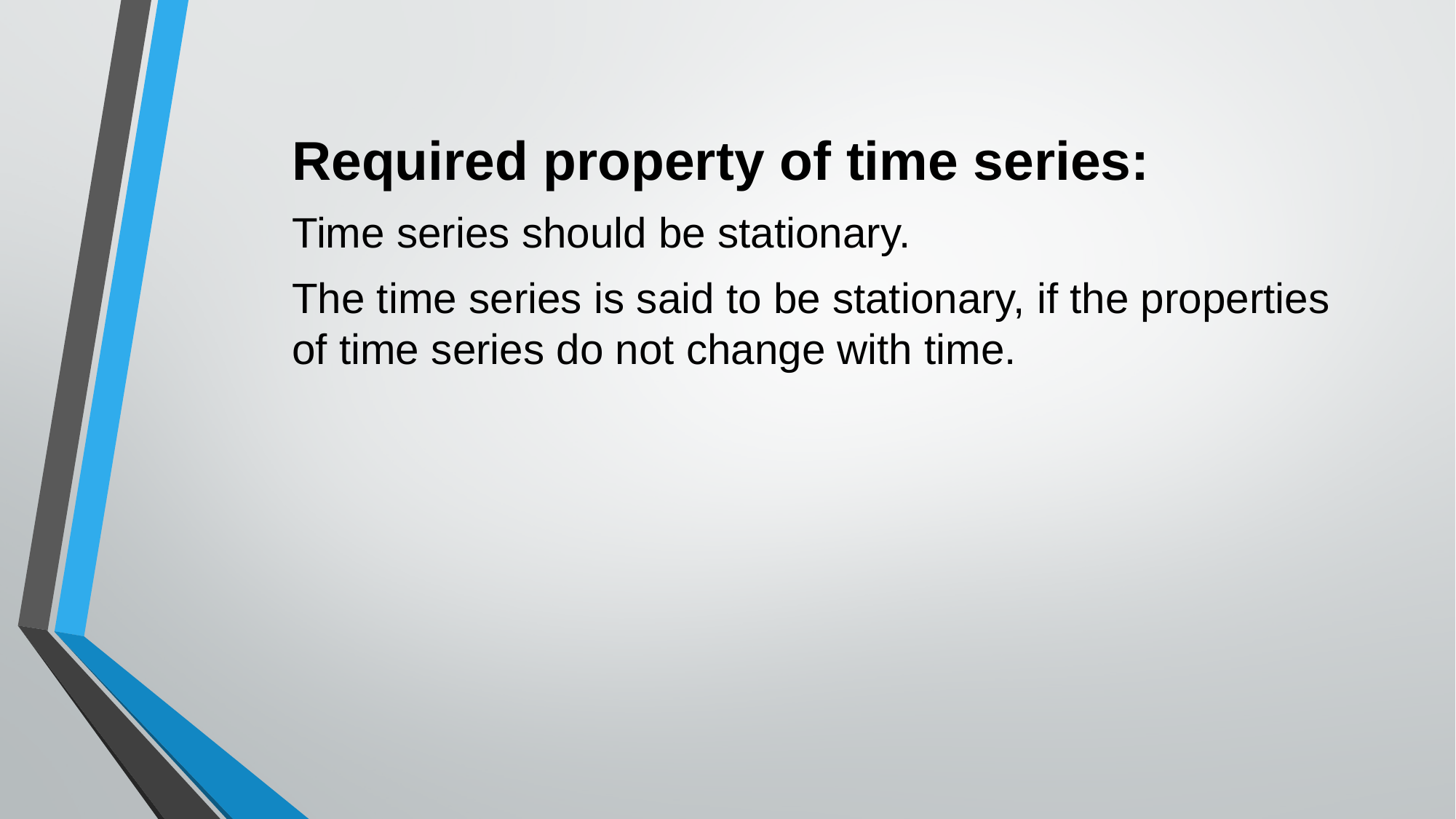

Required property of time series:

Time series should be stationary.

The time series is said to be stationary, if the properties of time series do not change with time.